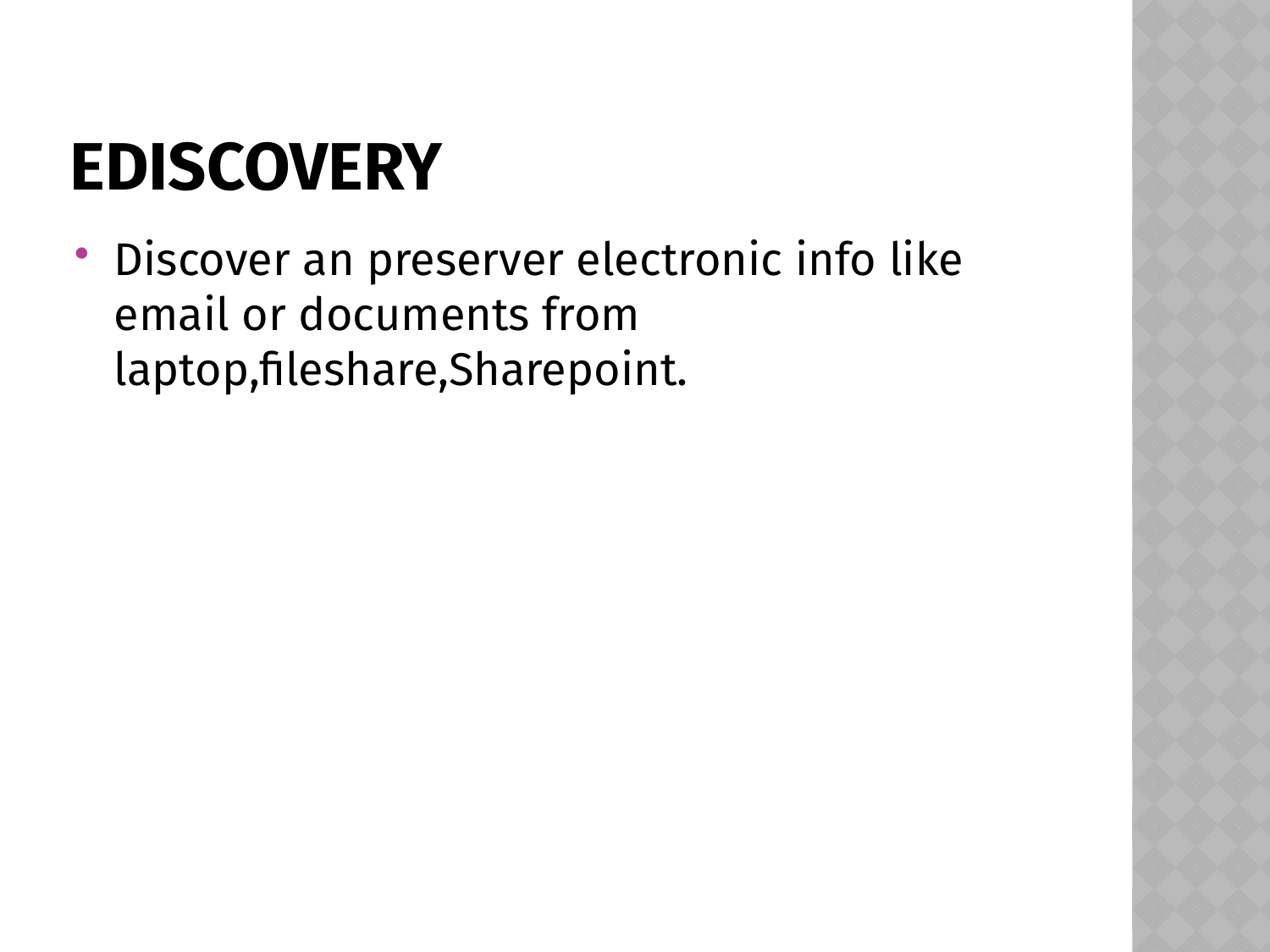

# eDiscovery
Discover an preserver electronic info like email or documents from laptop,fileshare,Sharepoint.